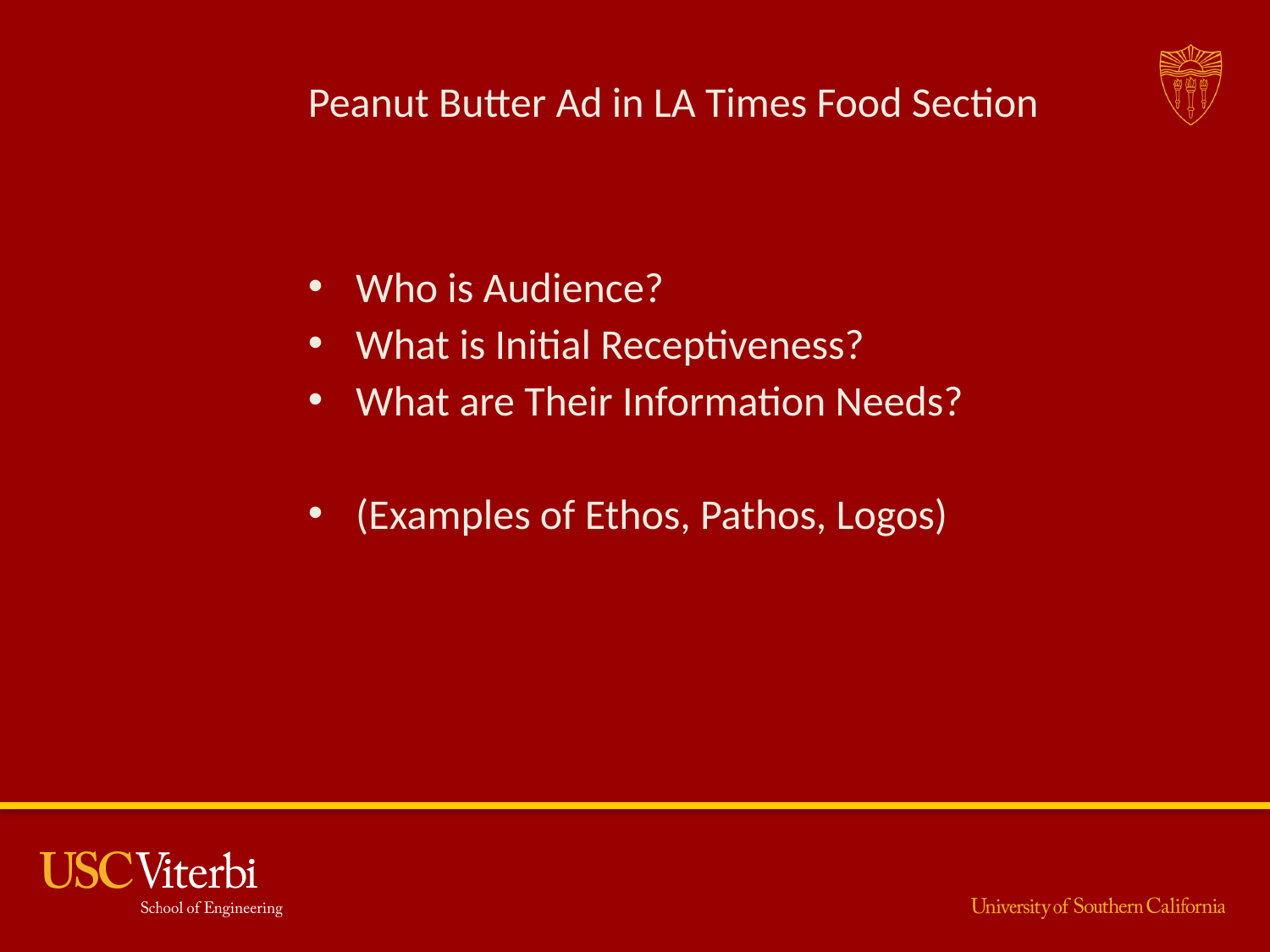

# Peanut Butter Ad in LA Times Food Section
Who is Audience?
What is Initial Receptiveness?
What are Their Information Needs?

(Examples of Ethos, Pathos, Logos)